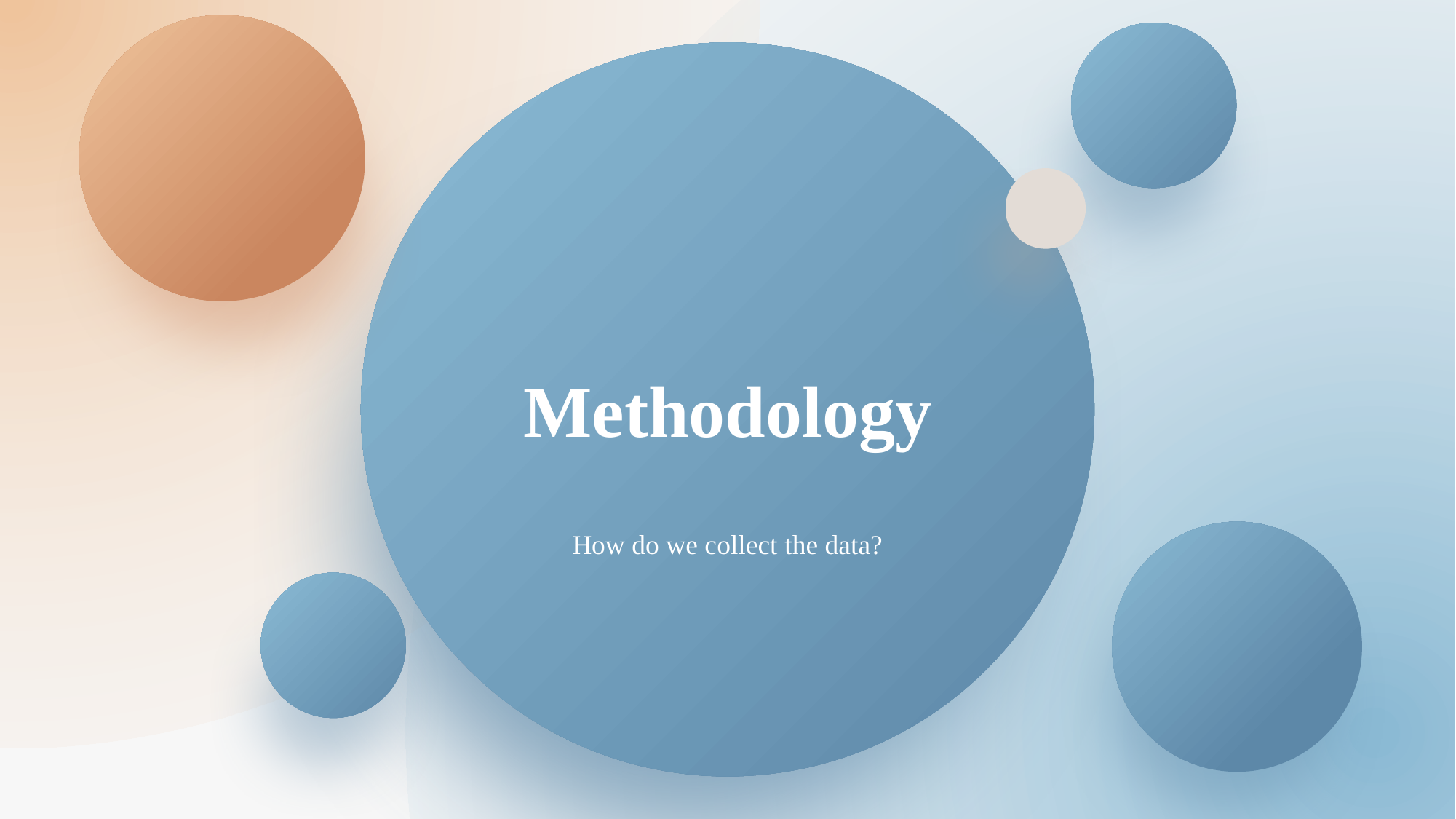

Methodology
How do we collect the data?